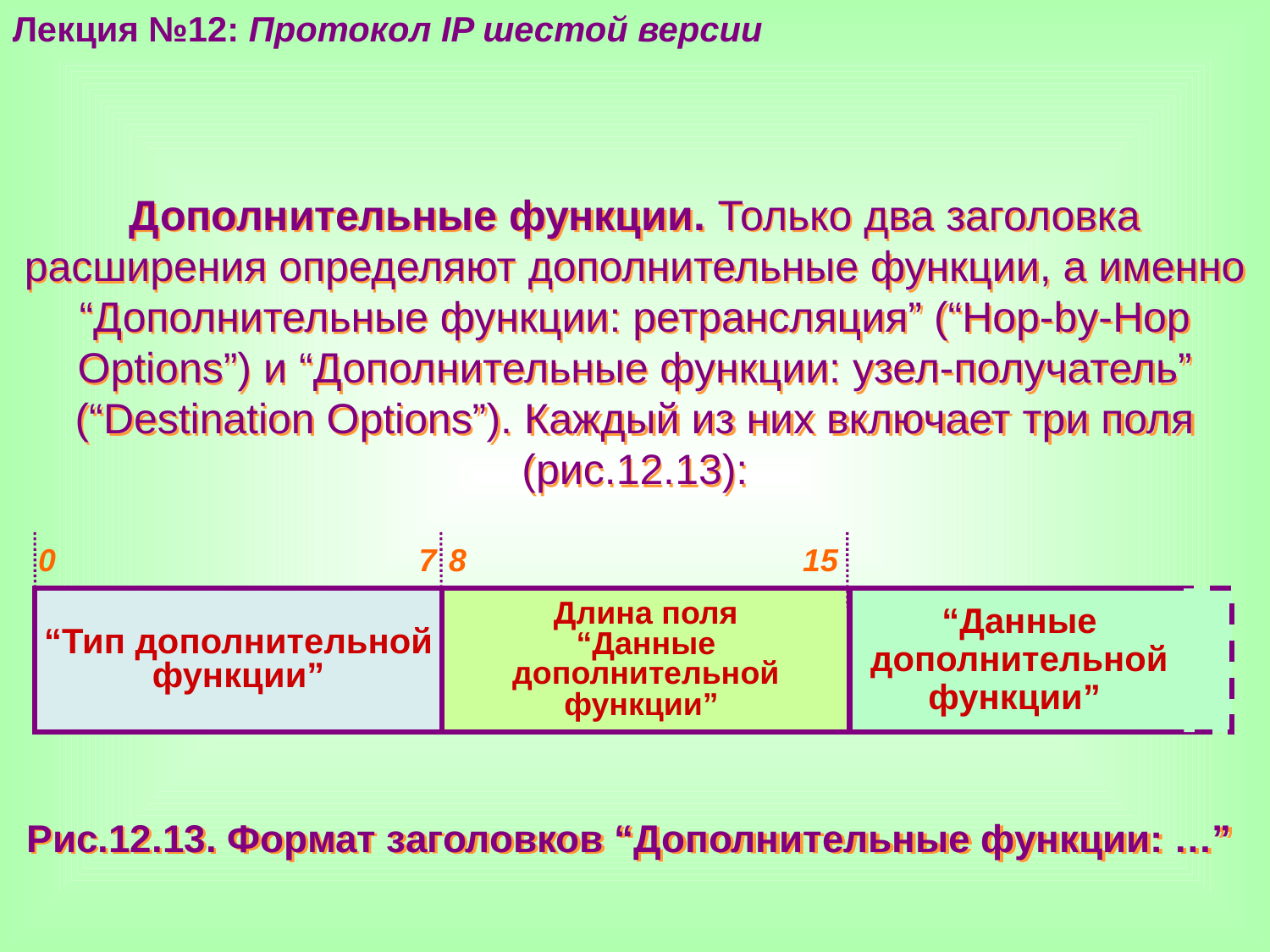

Лекция №12: Протокол IP шестой версии
Дополнительные функции. Только два заголовка расширения определяют дополнительные функции, а именно “Дополнительные функции: ретрансляция” (“Hop-by-Hop Options”) и “Дополнительные функции: узел-получатель” (“Destination Options”). Каждый из них включает три поля (рис.12.13):

0                                         7

8                                      15

“Тип дополнительной функции”
Длина поля
“Данные дополнительной функции”
“Данные дополнительной функции”

Рис.12.13. Формат заголовков “Дополнительные функции: …”